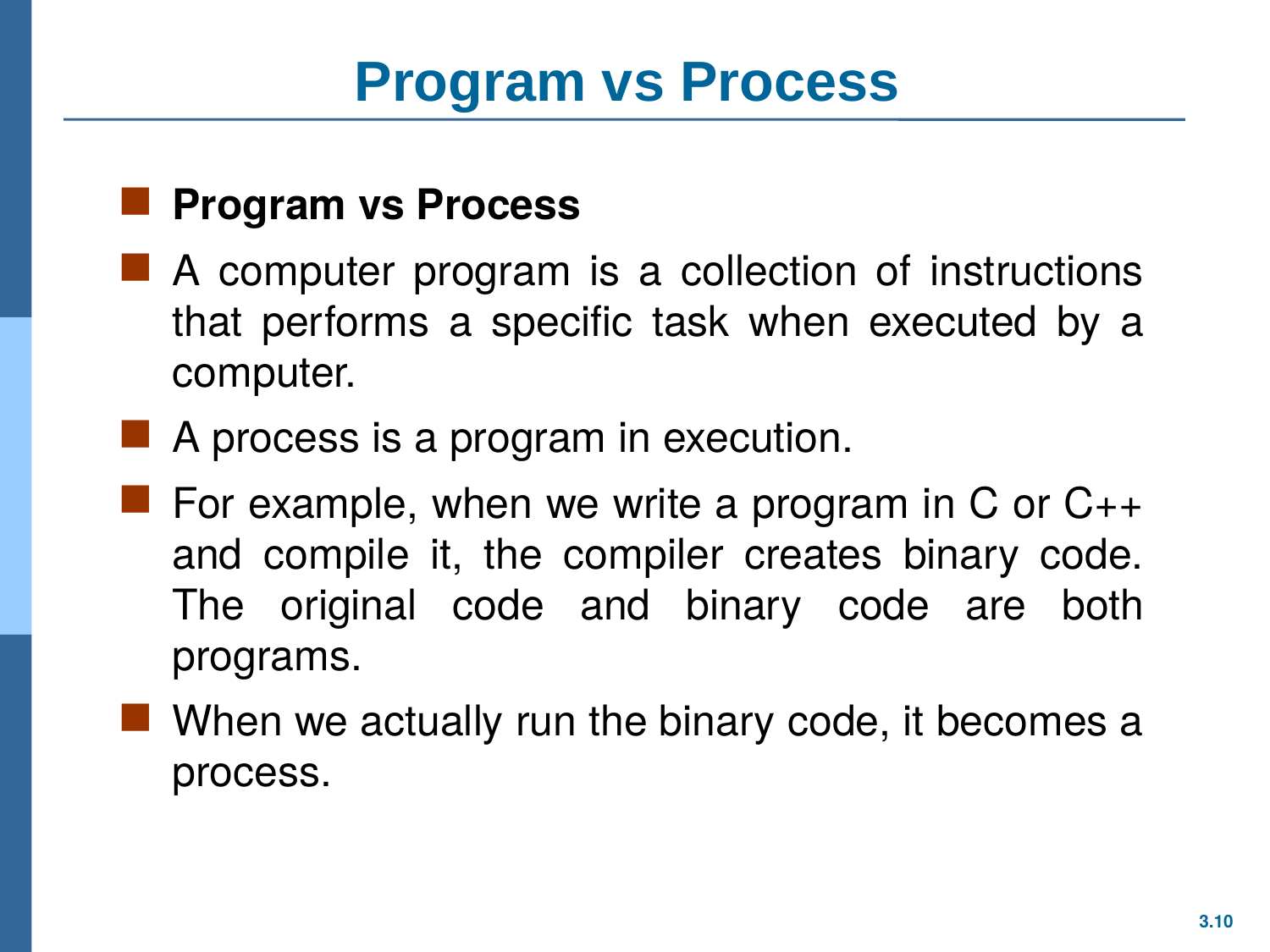

# Program vs Process
Program vs Process
A computer program is a collection of instructions that performs a specific task when executed by a computer.
A process is a program in execution.
For example, when we write a program in C or C++ and compile it, the compiler creates binary code. The original code and binary code are both programs.
When we actually run the binary code, it becomes a process.